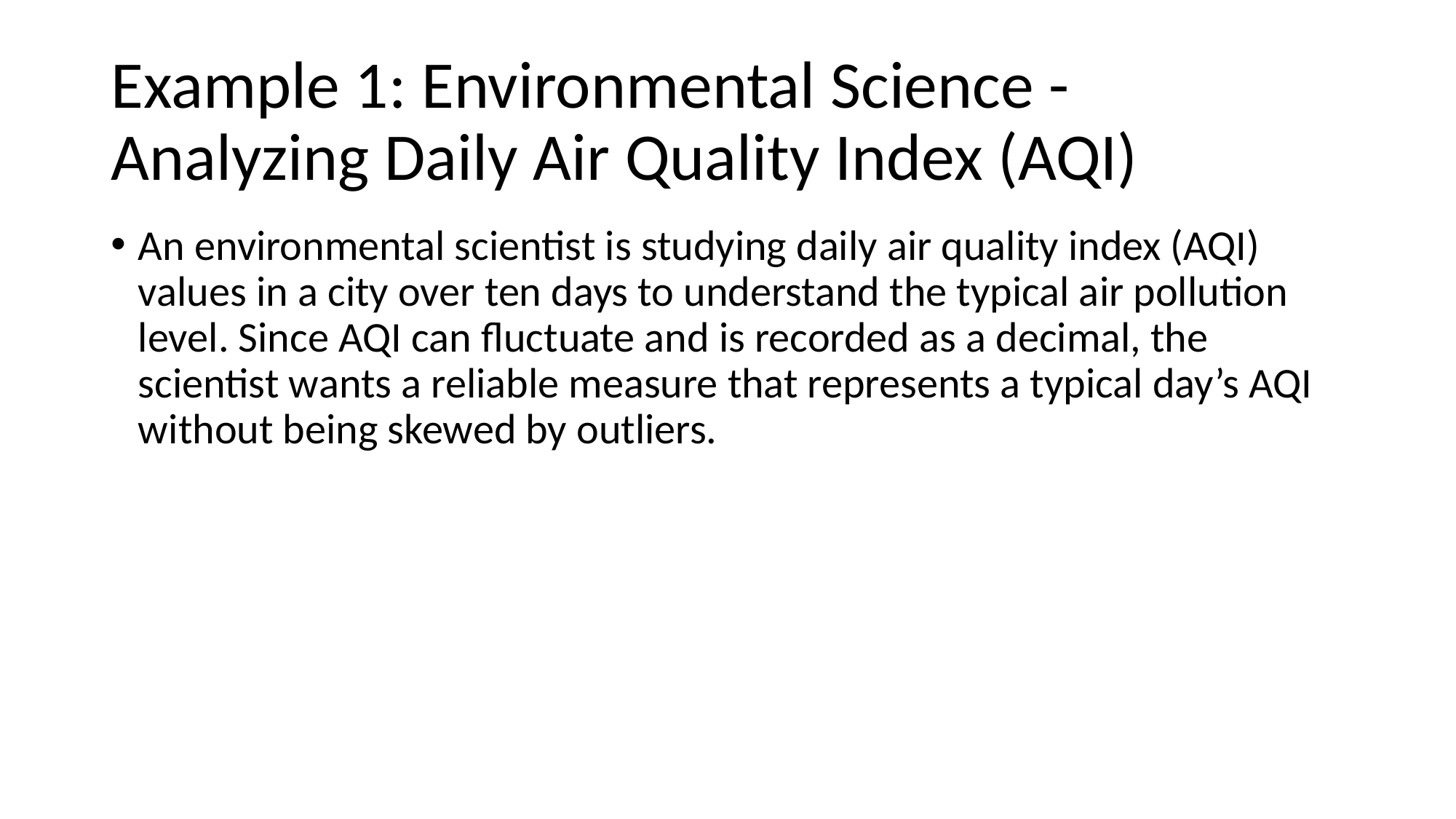

# Example 1: Environmental Science - Analyzing Daily Air Quality Index (AQI)
An environmental scientist is studying daily air quality index (AQI) values in a city over ten days to understand the typical air pollution level. Since AQI can fluctuate and is recorded as a decimal, the scientist wants a reliable measure that represents a typical day’s AQI without being skewed by outliers.